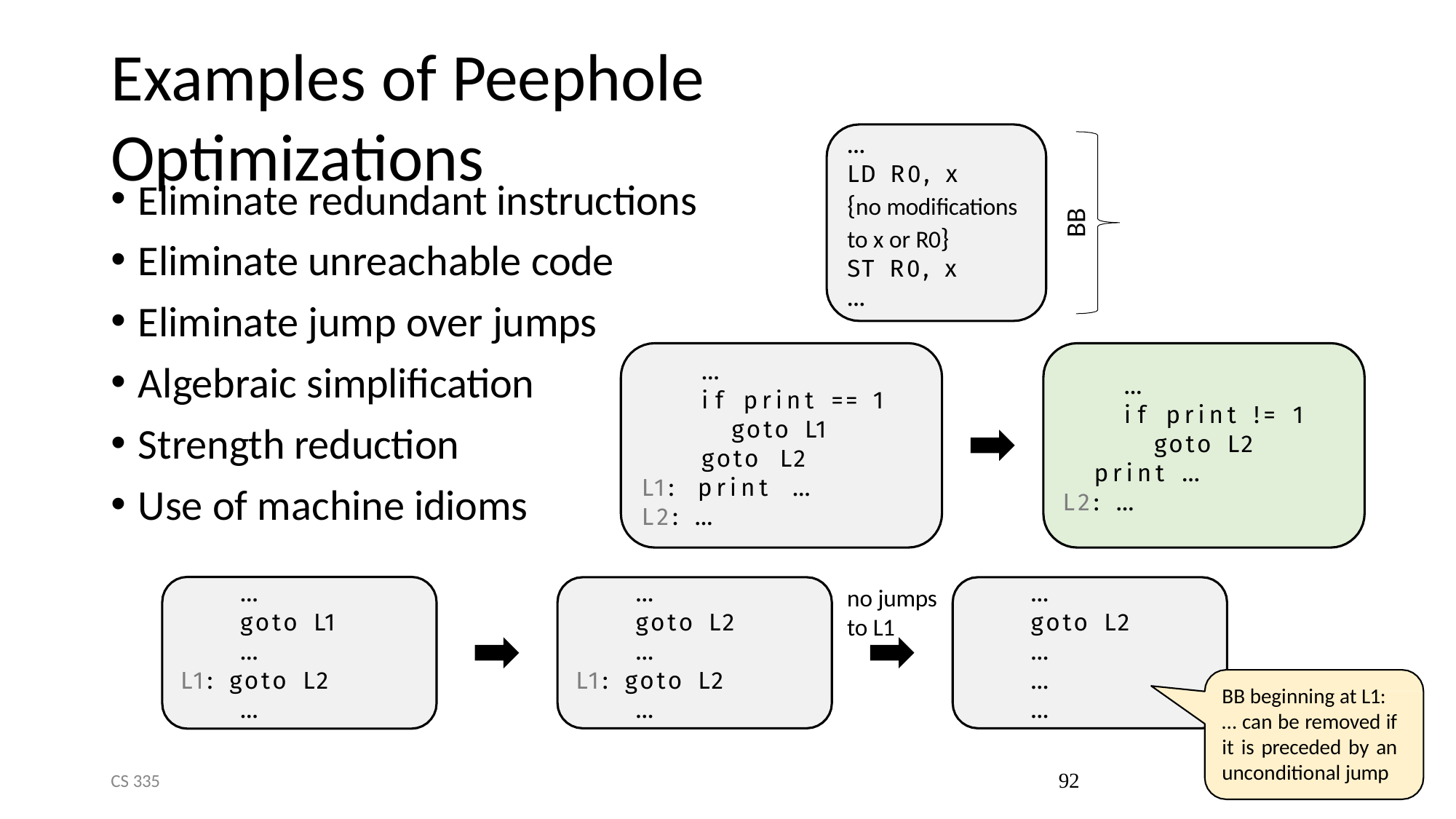

# Examples of Peephole Optimizations

…
LD  R0,  x

Eliminate redundant instructions
Eliminate unreachable code
Eliminate jump over jumps
{no modifications to x or R0}
ST  R0,  x
…
BB

Algebraic simplification
Strength reduction
Use of machine idioms
…
if  print  ==  1 goto  L1
goto  L2 L1:  print  … L2:  …
…
if  print  !=  1 goto  L2
print  …
L2:  …

…
goto  L1
…
L1:  goto  L2
…
…
goto  L2
…
L1:  goto  L2
…
…
goto  L2
…
…
…

no jumps to L1

BB beginning at L1:
… can be removed if it is preceded by an unconditional jump
92
CS 335